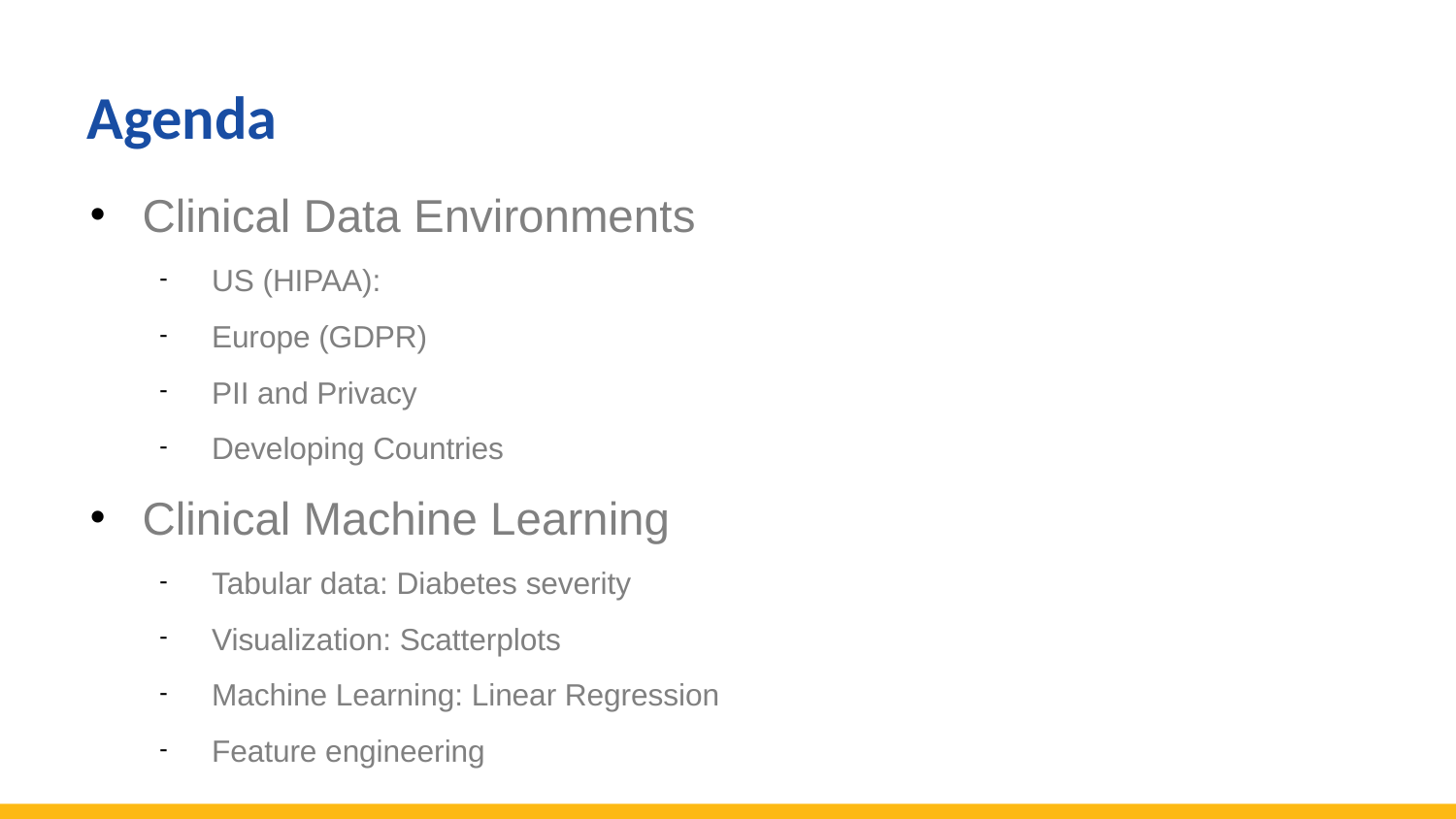

Agenda
Clinical Data Environments
US (HIPAA):
Europe (GDPR)
PII and Privacy
Developing Countries
Clinical Machine Learning
Tabular data: Diabetes severity
Visualization: Scatterplots
Machine Learning: Linear Regression
Feature engineering